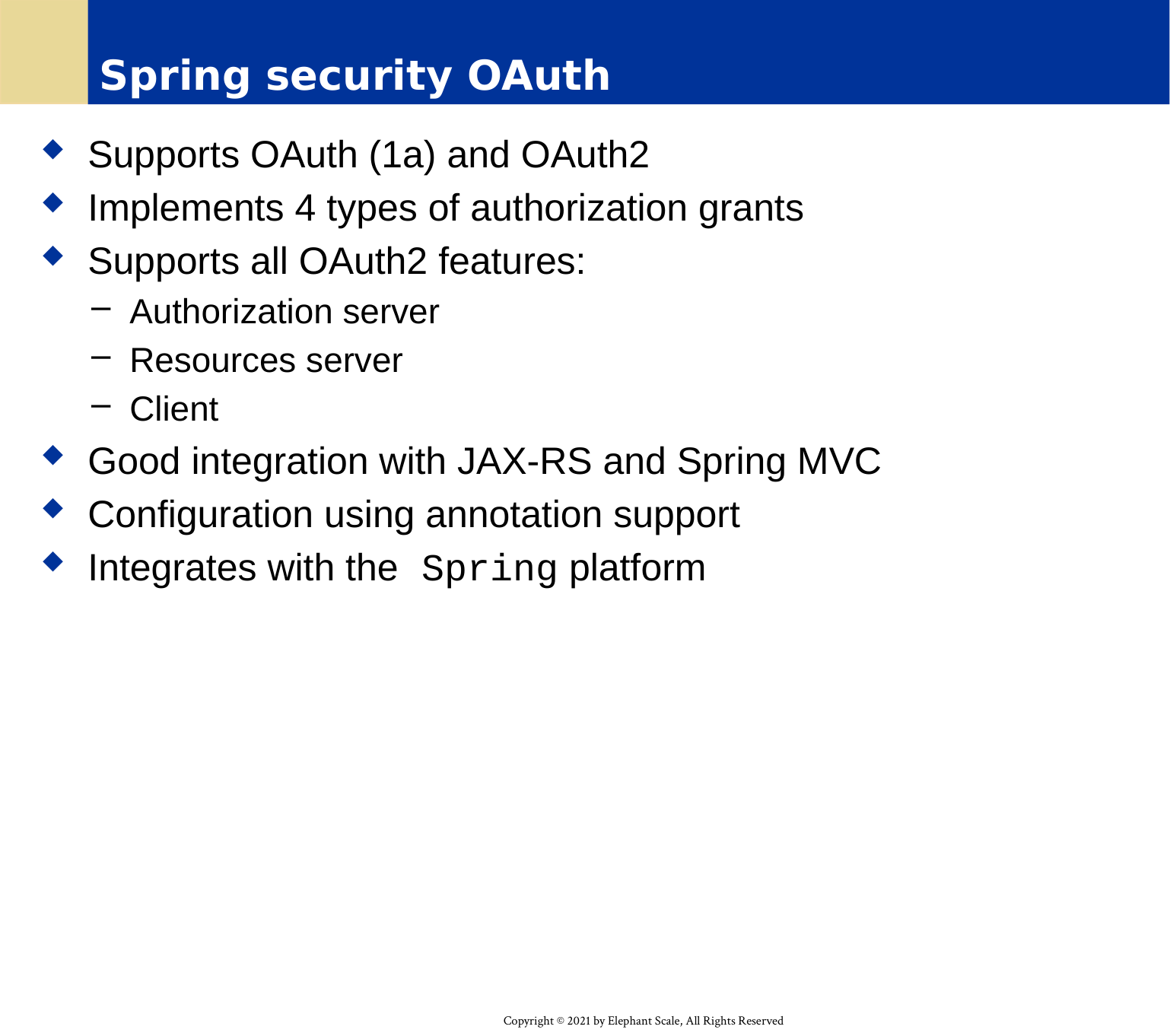

# Spring security OAuth
 Supports OAuth (1a) and OAuth2
 Implements 4 types of authorization grants
 Supports all OAuth2 features:
 Authorization server
 Resources server
 Client
 Good integration with JAX-RS and Spring MVC
 Configuration using annotation support
 Integrates with the Spring platform
Copyright © 2021 by Elephant Scale, All Rights Reserved